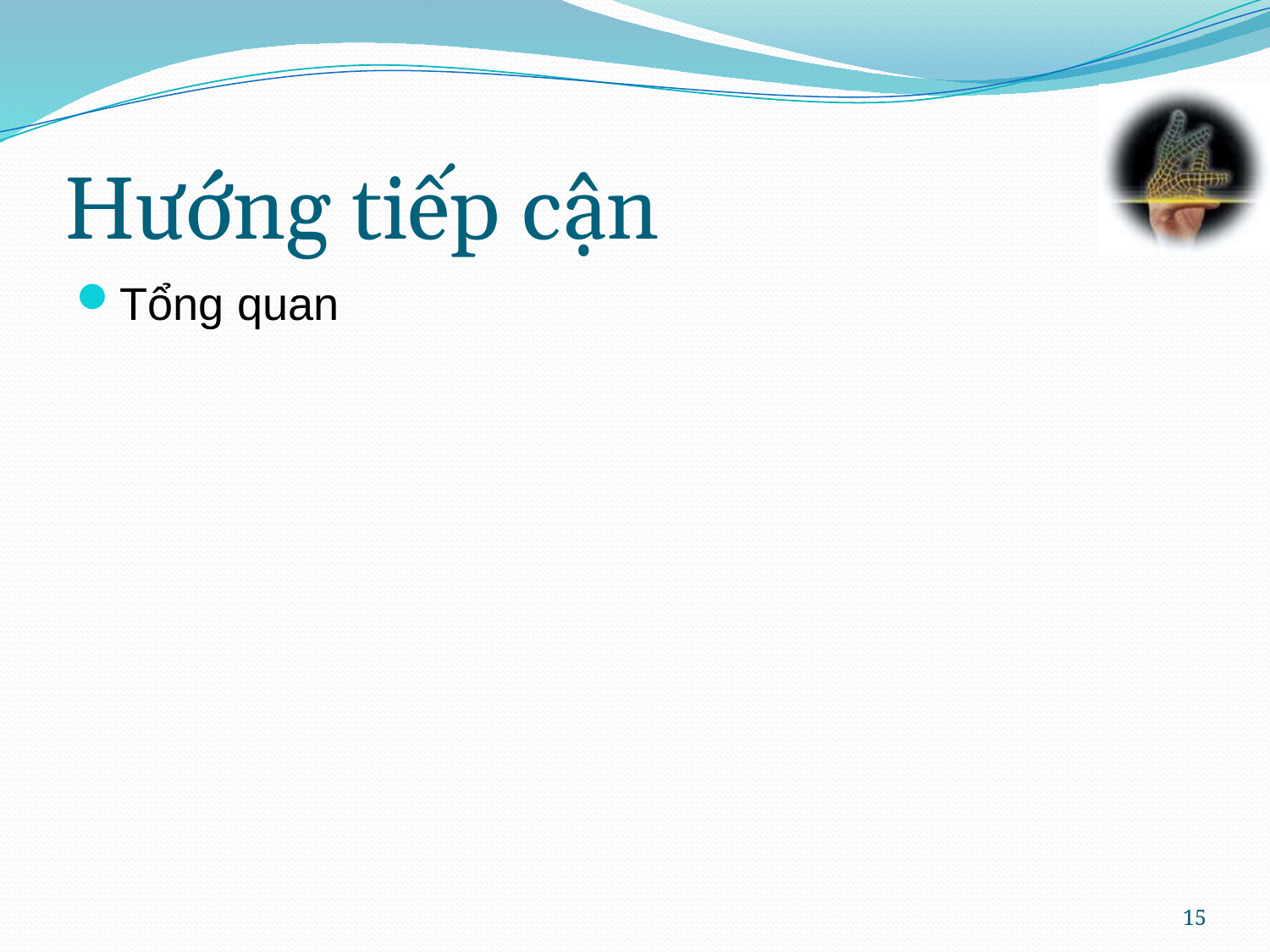

# Hướng tiếp cận
Tổng quan
15